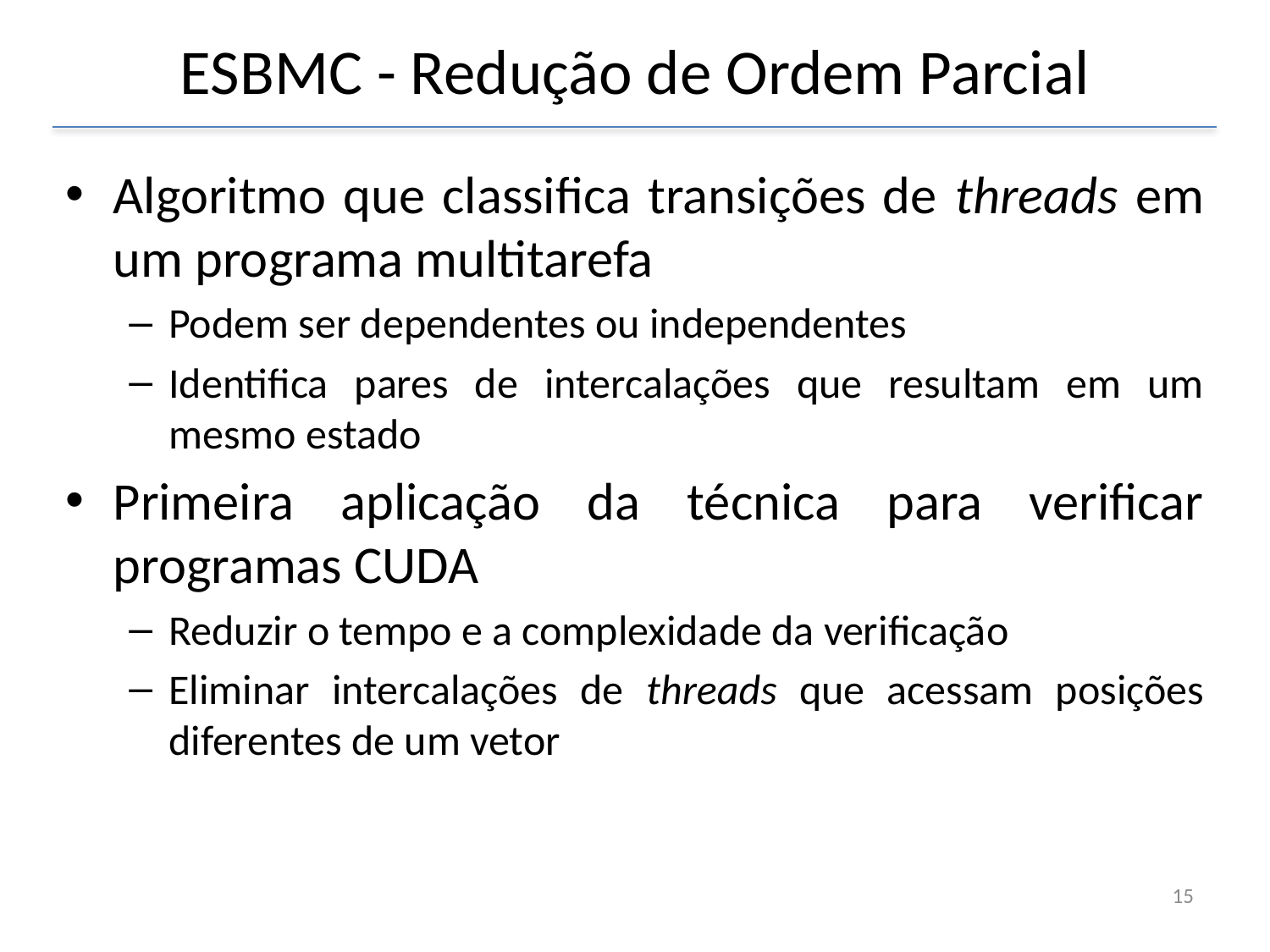

# ESBMC - Redução de Ordem Parcial
Algoritmo que classifica transições de threads em um programa multitarefa
Podem ser dependentes ou independentes
Identifica pares de intercalações que resultam em um mesmo estado
Primeira aplicação da técnica para verificar programas CUDA
Reduzir o tempo e a complexidade da verificação
Eliminar intercalações de threads que acessam posições diferentes de um vetor

15